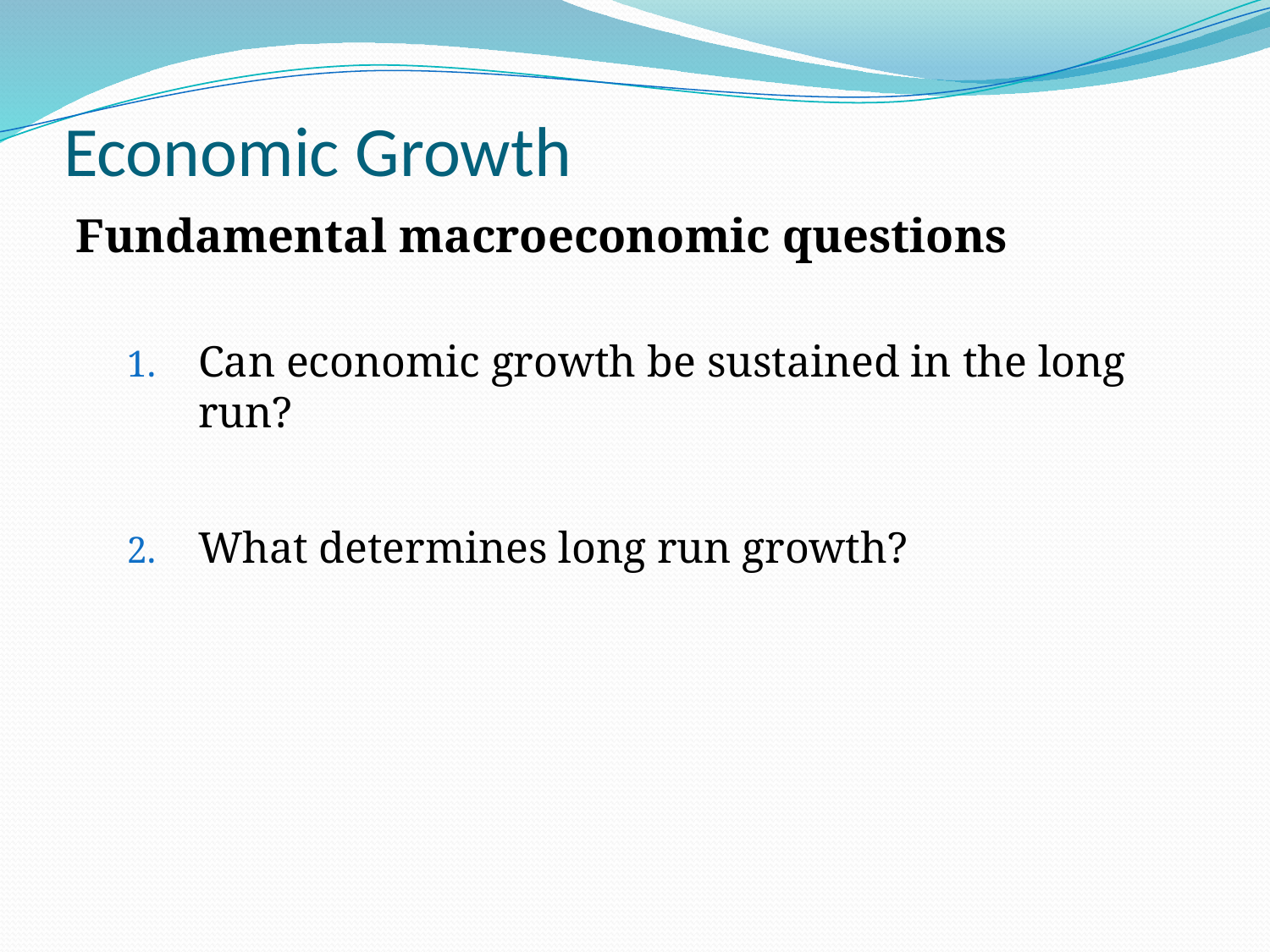

# Economic Growth
Fundamental macroeconomic questions

Can economic growth be sustained in the long run?

What determines long run growth?